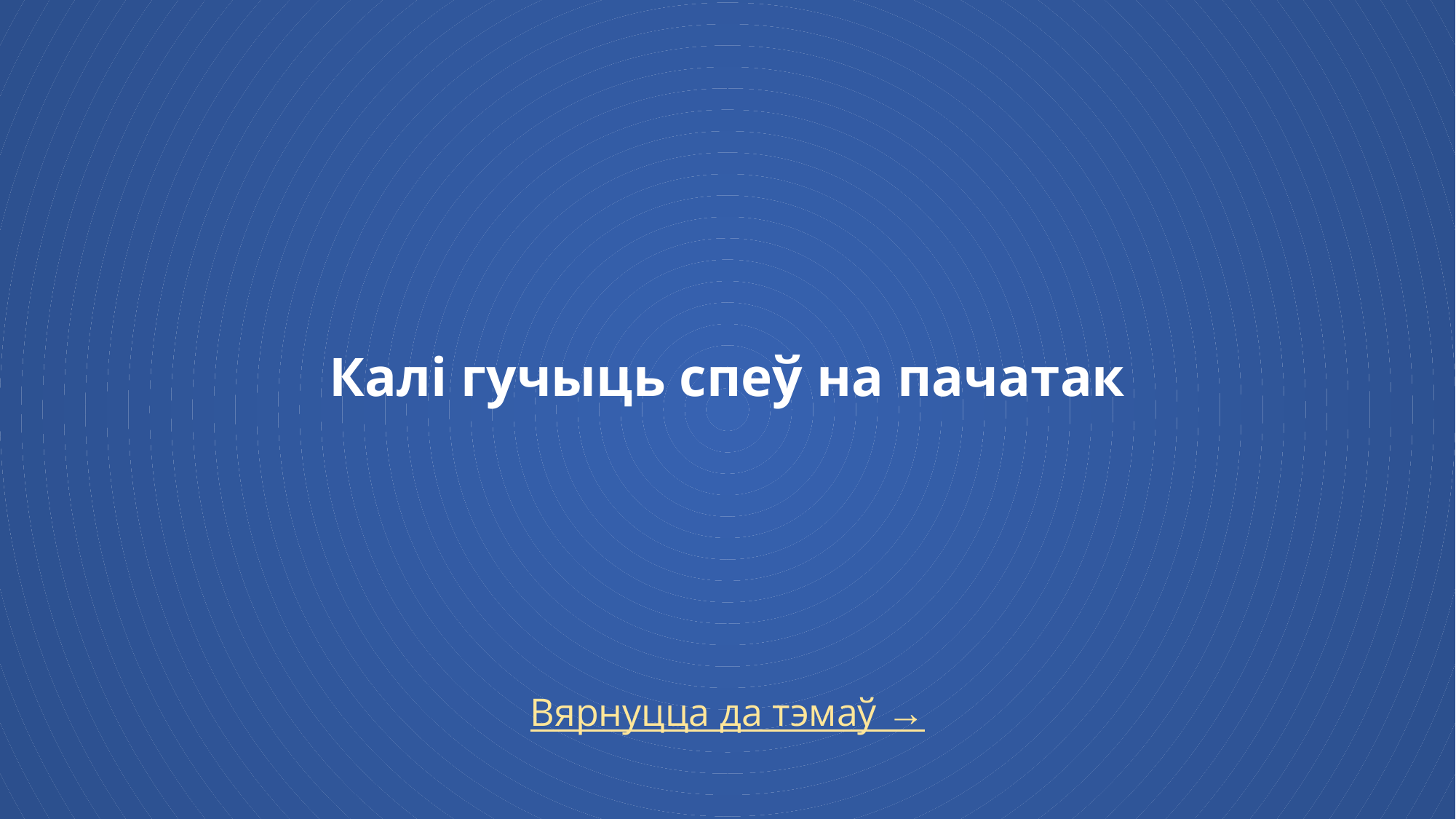

# Калі гучыць спеў на пачатак
Вярнуцца да тэмаў →